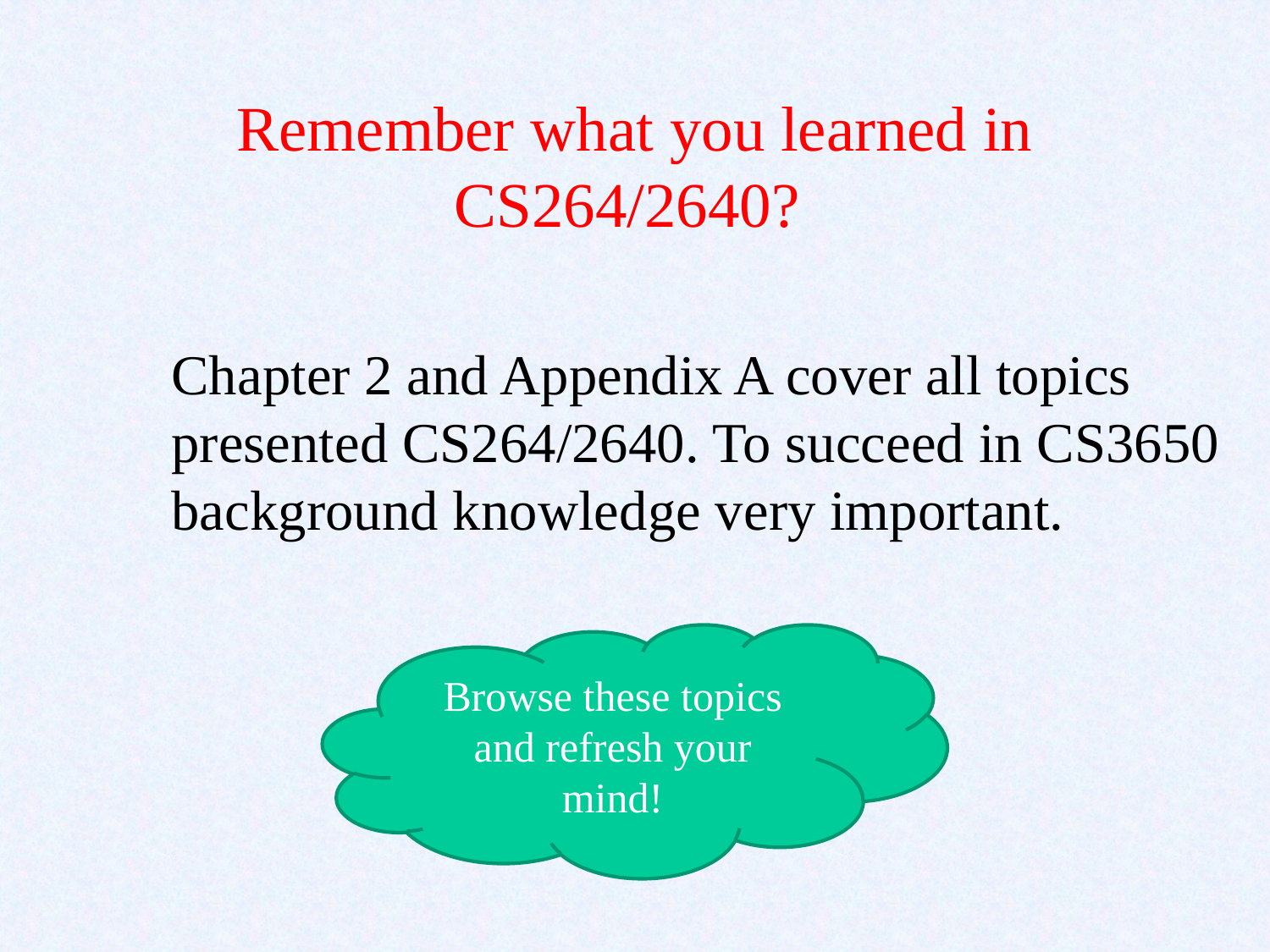

# Remember what you learned in CS264/2640?
Chapter 2 and Appendix A cover all topics presented CS264/2640. To succeed in CS3650 background knowledge very important.
Browse these topics and refresh your mind!